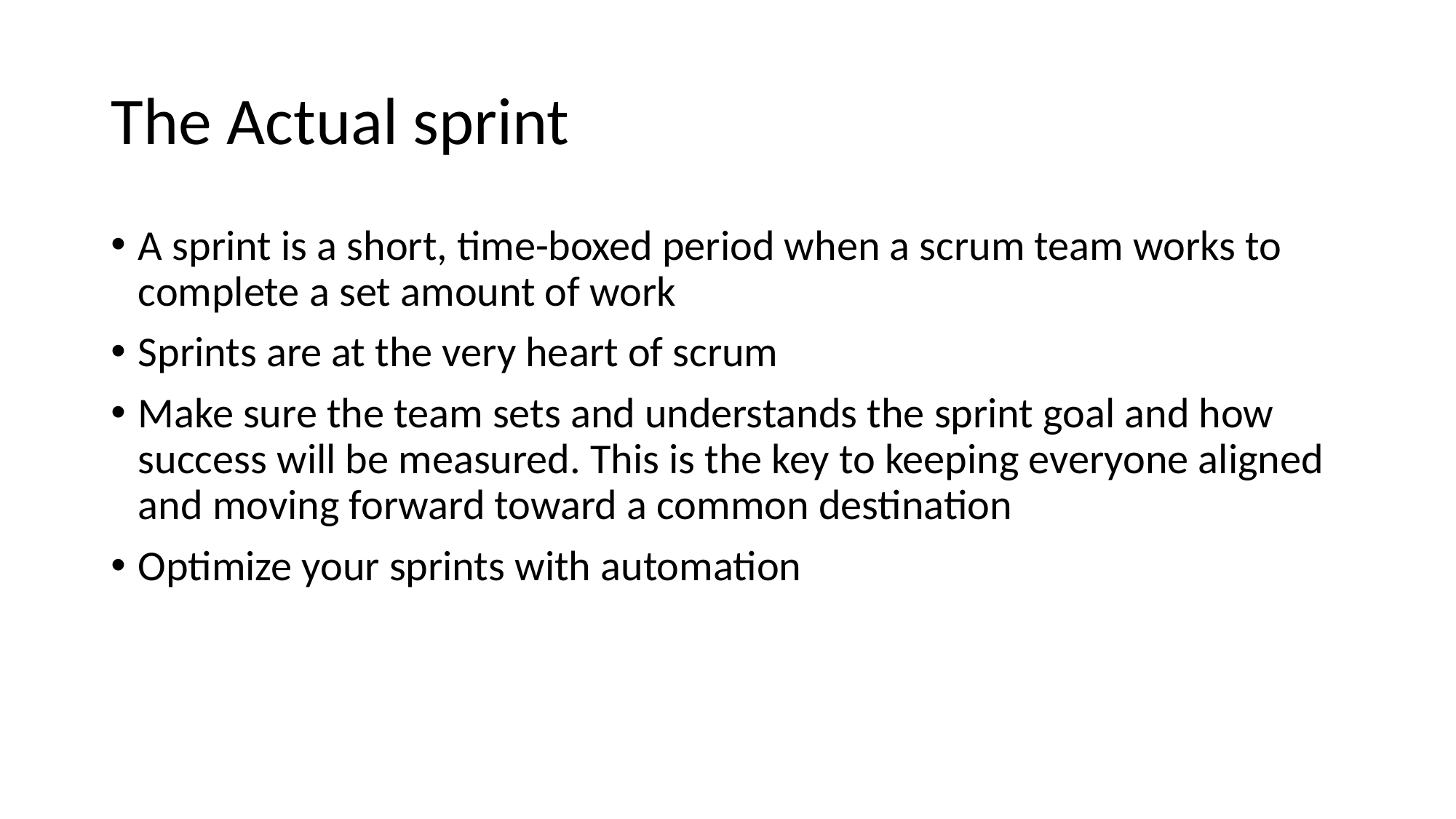

# The Actual sprint
A sprint is a short, time-boxed period when a scrum team works to complete a set amount of work
Sprints are at the very heart of scrum
Make sure the team sets and understands the sprint goal and how success will be measured. This is the key to keeping everyone aligned and moving forward toward a common destination
Optimize your sprints with automation